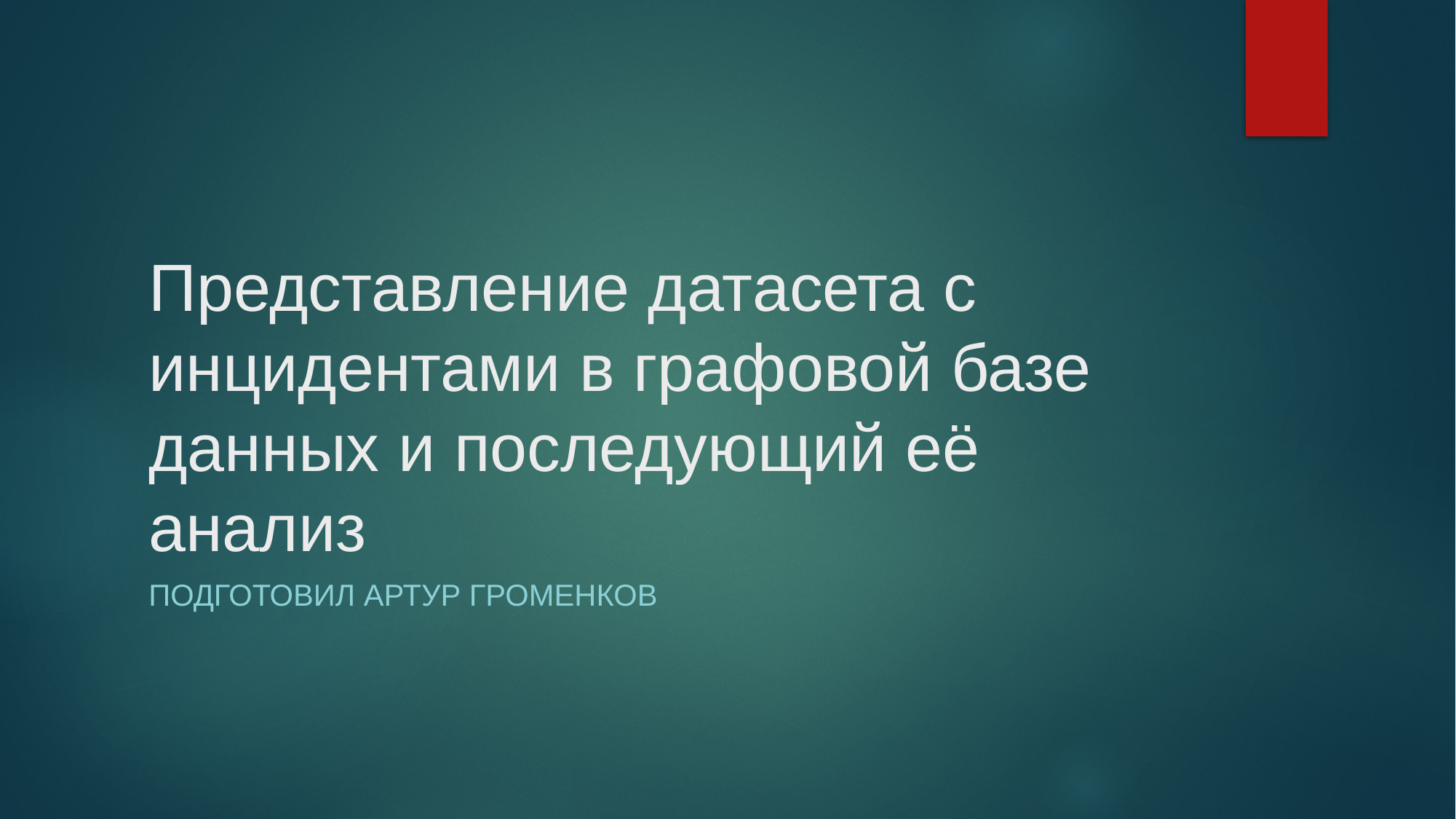

# Представление датасета с инцидентами в графовой базе данных и последующий её анализ
Подготовил Артур Громенков